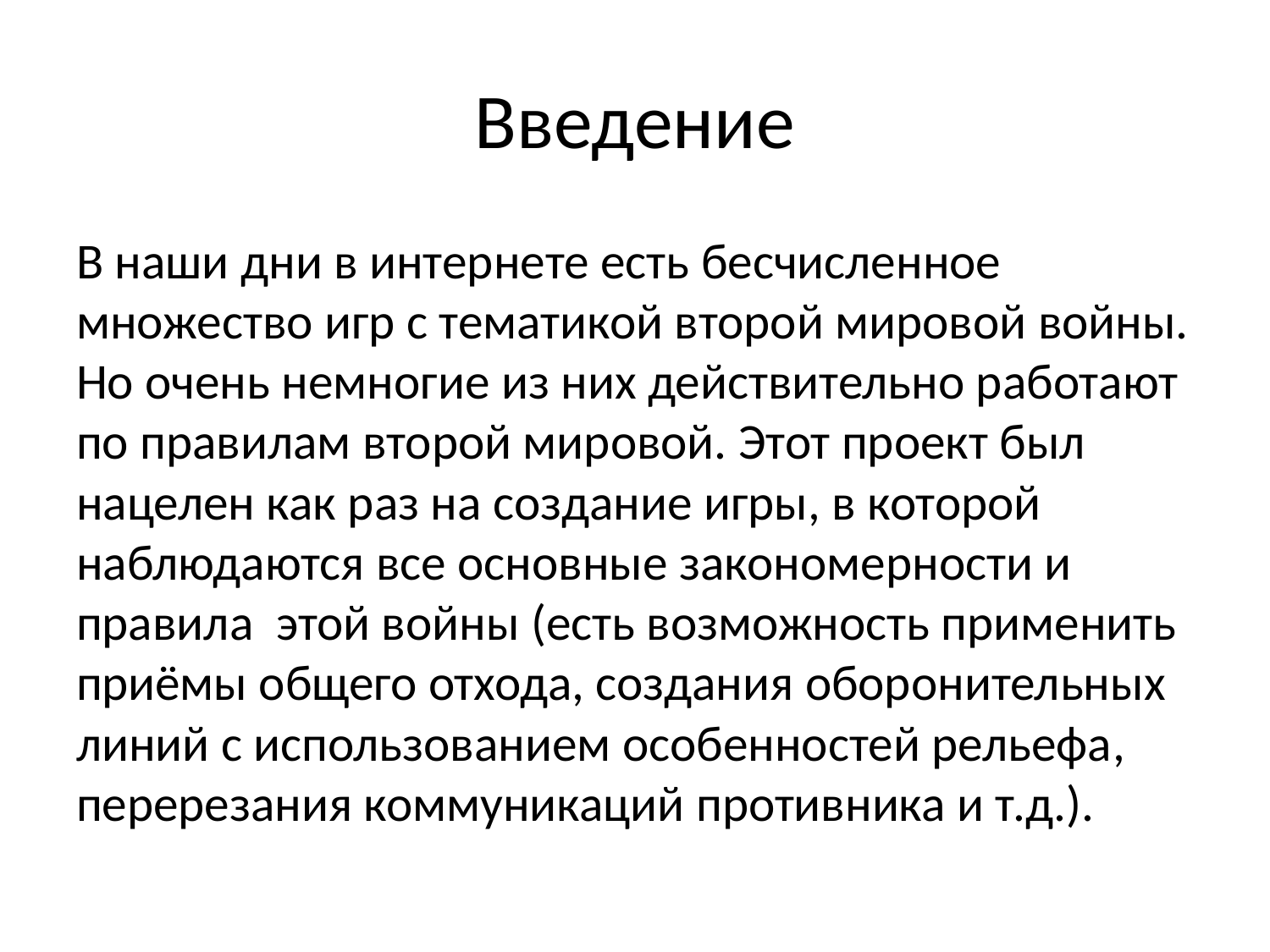

# Введение
В наши дни в интернете есть бесчисленное множество игр с тематикой второй мировой войны. Но очень немногие из них действительно работают по правилам второй мировой. Этот проект был нацелен как раз на создание игры, в которой наблюдаются все основные закономерности и правила  этой войны (есть возможность применить приёмы общего отхода, создания оборонительных линий с использованием особенностей рельефа, перерезания коммуникаций противника и т.д.).